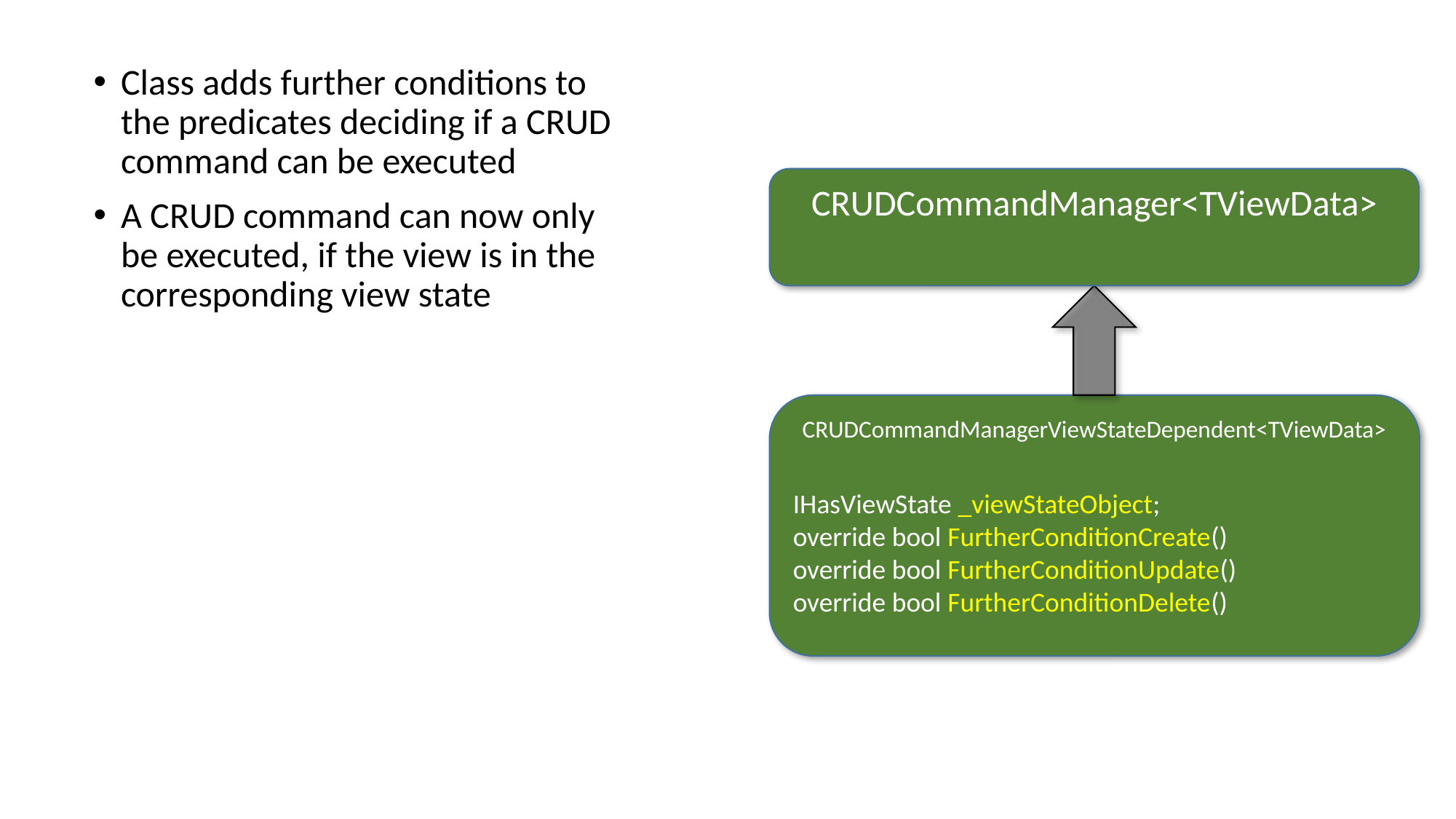

Class adds further conditions to the predicates deciding if a CRUD command can be executed
A CRUD command can now only be executed, if the view is in the corresponding view state
CRUDCommandManager<TViewData>

CRUDCommandManagerViewStateDependent<TViewData>

IHasViewState _viewStateObject;
override bool FurtherConditionCreate()
override bool FurtherConditionUpdate()
override bool FurtherConditionDelete()